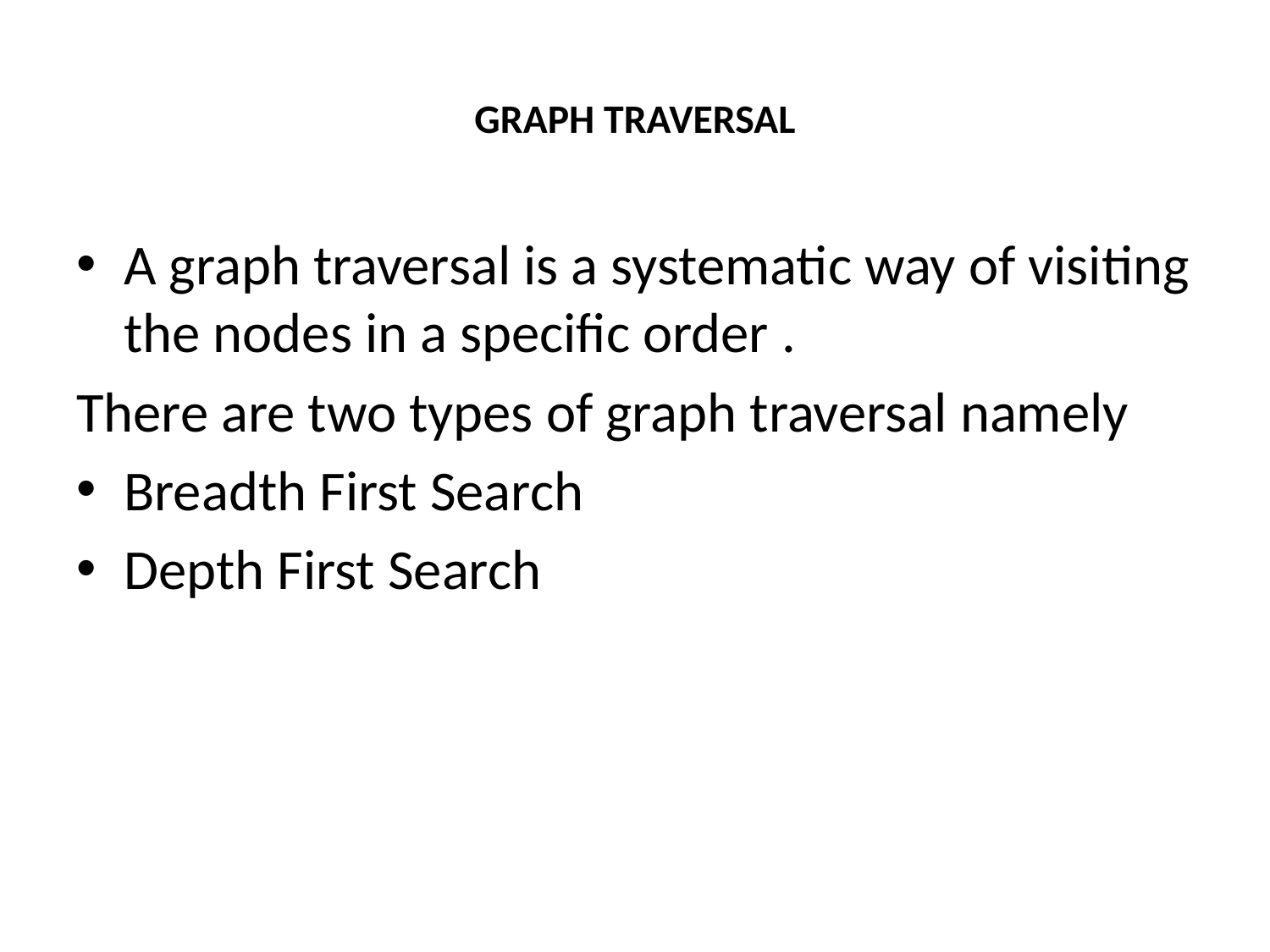

# GRAPH TRAVERSAL
A graph traversal is a systematic way of visiting the nodes in a specific order .
There are two types of graph traversal namely
Breadth First Search
Depth First Search